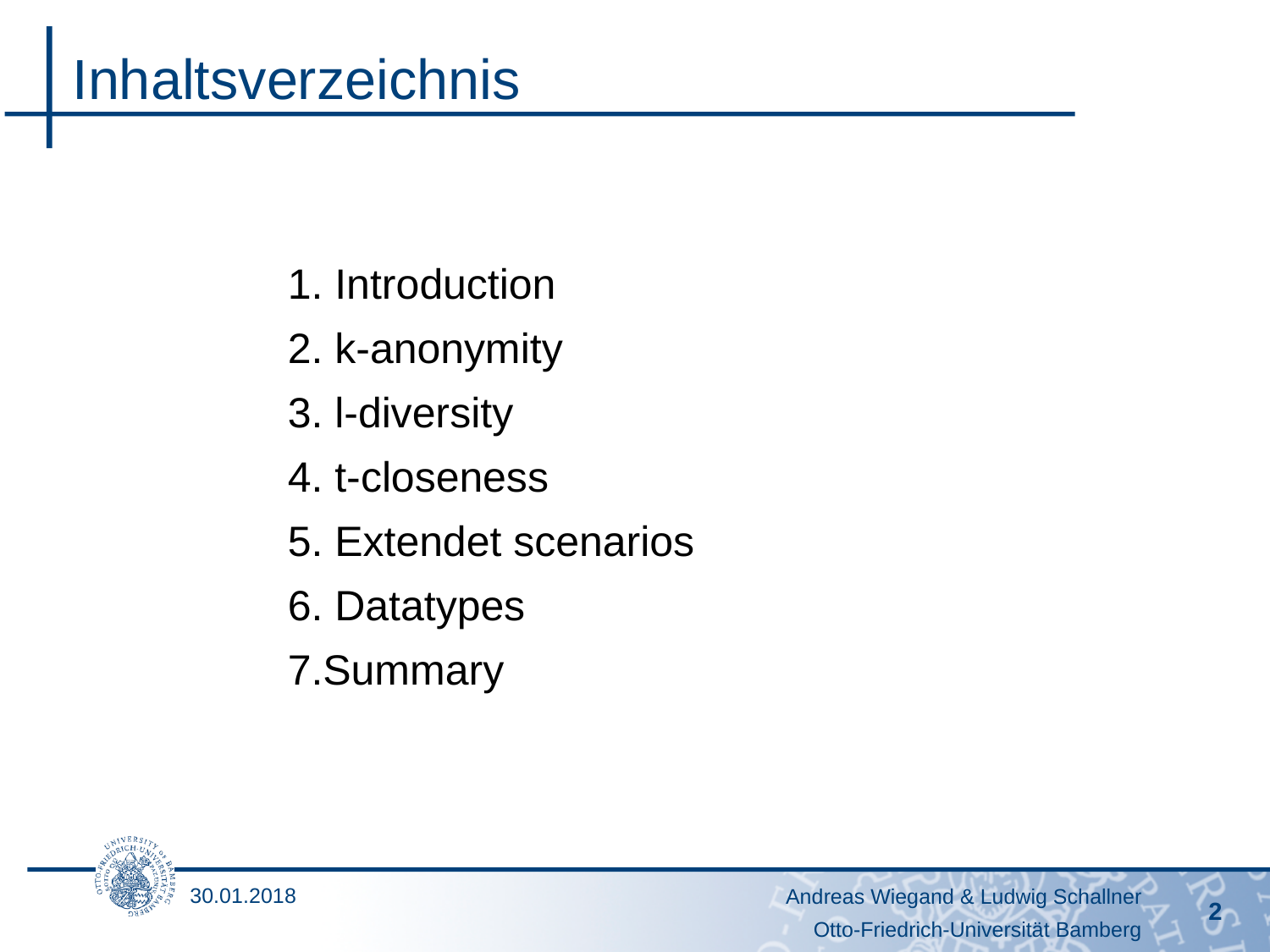

# Inhaltsverzeichnis

1. Introduction
2. k-anonymity
3. l-diversity
4. t-closeness
5. Extendet scenarios
6. Datatypes
7.Summary

30.01.2018
Andreas Wiegand & Ludwig Schallner
2